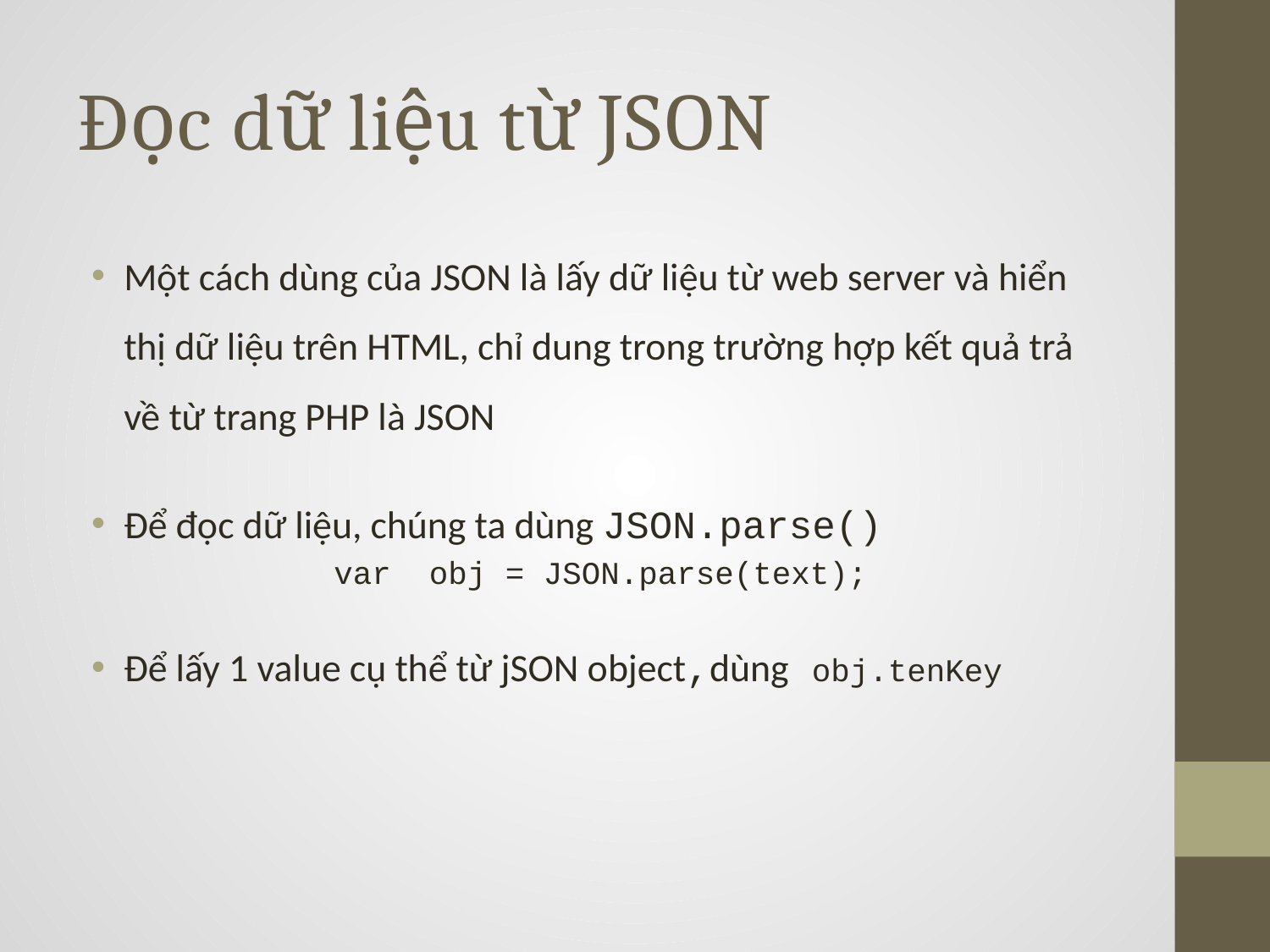

# Đọc dữ liệu từ JSON
Một cách dùng của JSON là lấy dữ liệu từ web server và hiển thị dữ liệu trên HTML, chỉ dung trong trường hợp kết quả trả về từ trang PHP là JSON

Để đọc dữ liệu, chúng ta dùng JSON.parse()
var  obj = JSON.parse(text);

Để lấy 1 value cụ thể từ jSON object,dùng obj.tenKey